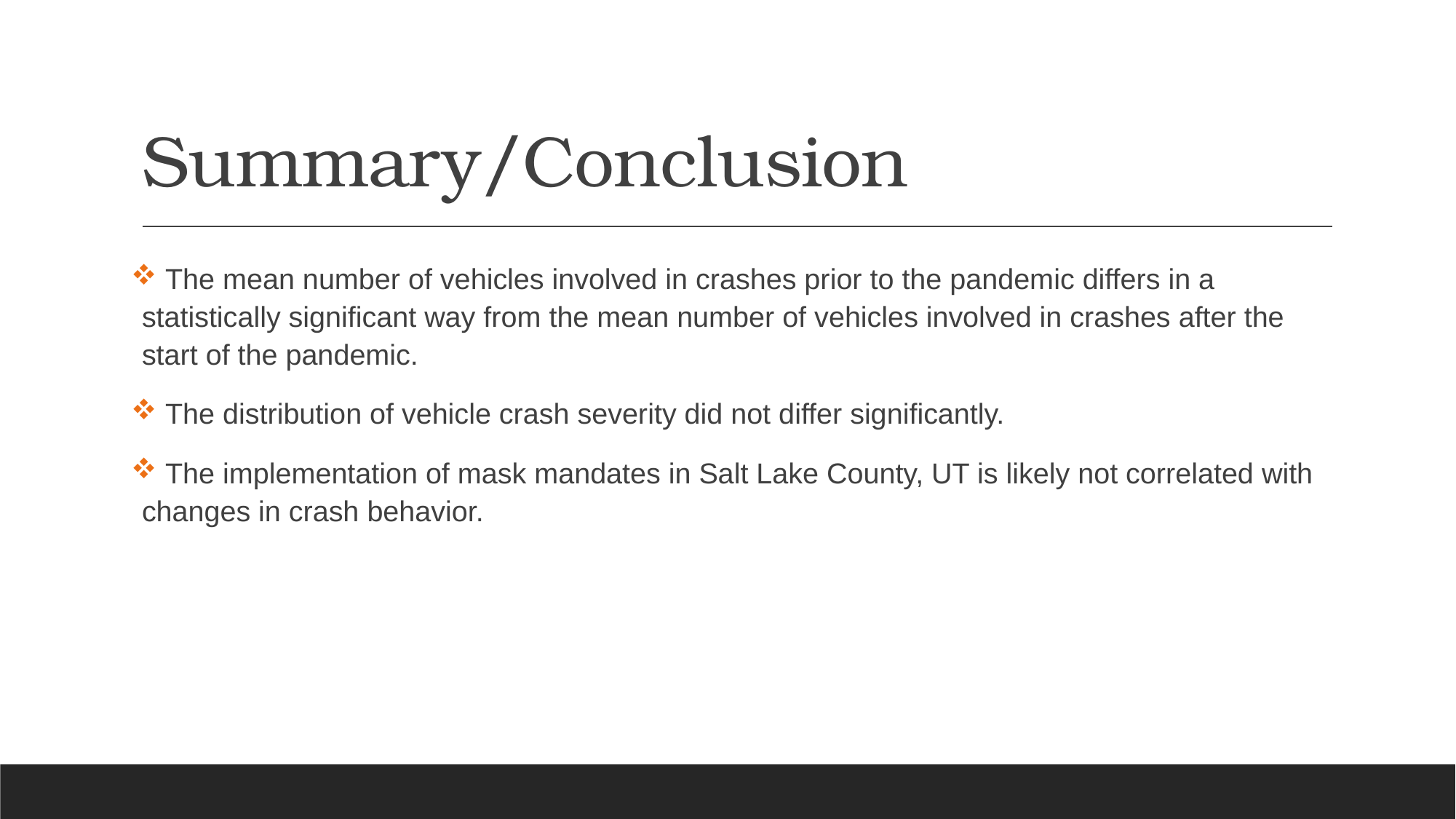

# Summary/Conclusion
 The mean number of vehicles involved in crashes prior to the pandemic differs in a statistically significant way from the mean number of vehicles involved in crashes after the start of the pandemic.
 The distribution of vehicle crash severity did not differ significantly.
 The implementation of mask mandates in Salt Lake County, UT is likely not correlated with changes in crash behavior.